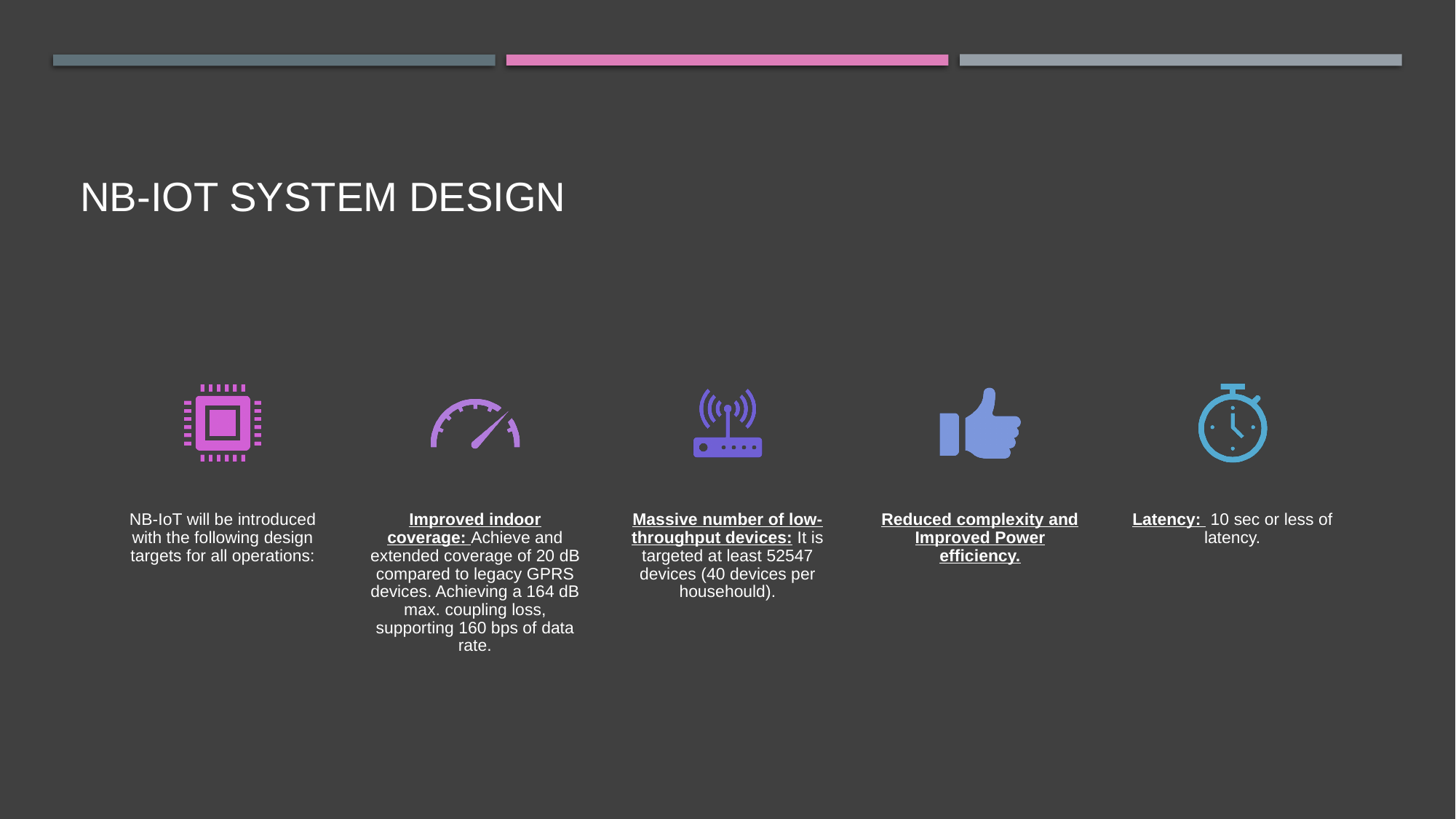

# NB-IoT system Design
NB-IoT will be introduced with the following design targets for all operations:
Improved indoor coverage: Achieve and extended coverage of 20 dB compared to legacy GPRS devices. Achieving a 164 dB max. coupling loss, supporting 160 bps of data rate.
Massive number of low-throughput devices: It is targeted at least 52547 devices (40 devices per househould).
Reduced complexity and Improved Power efficiency.
Latency:  10 sec or less of latency.